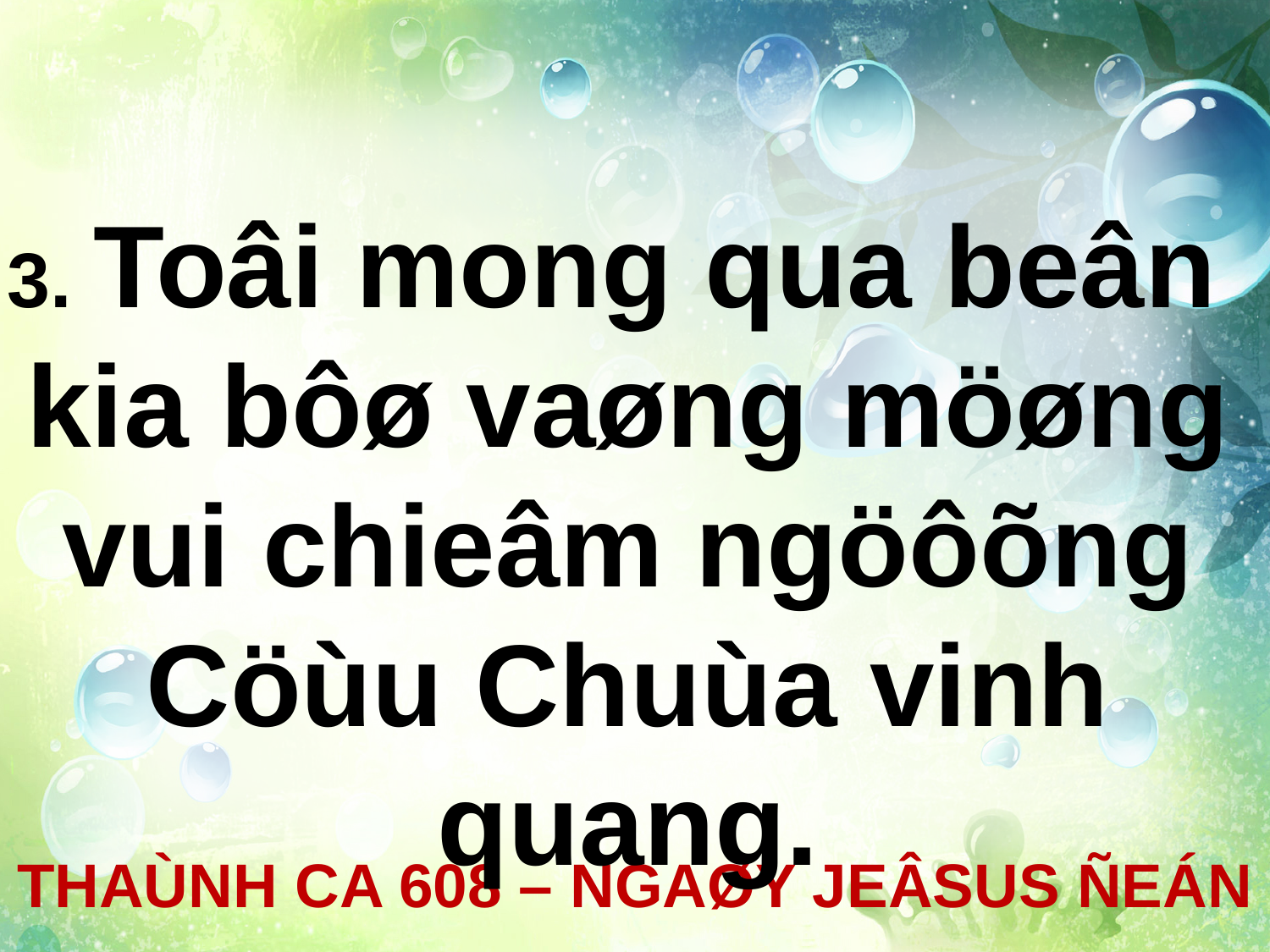

3. Toâi mong qua beân
kia bôø vaøng möøng vui chieâm ngöôõng Cöùu Chuùa vinh quang.
THAÙNH CA 608 – NGAØY JEÂSUS ÑEÁN